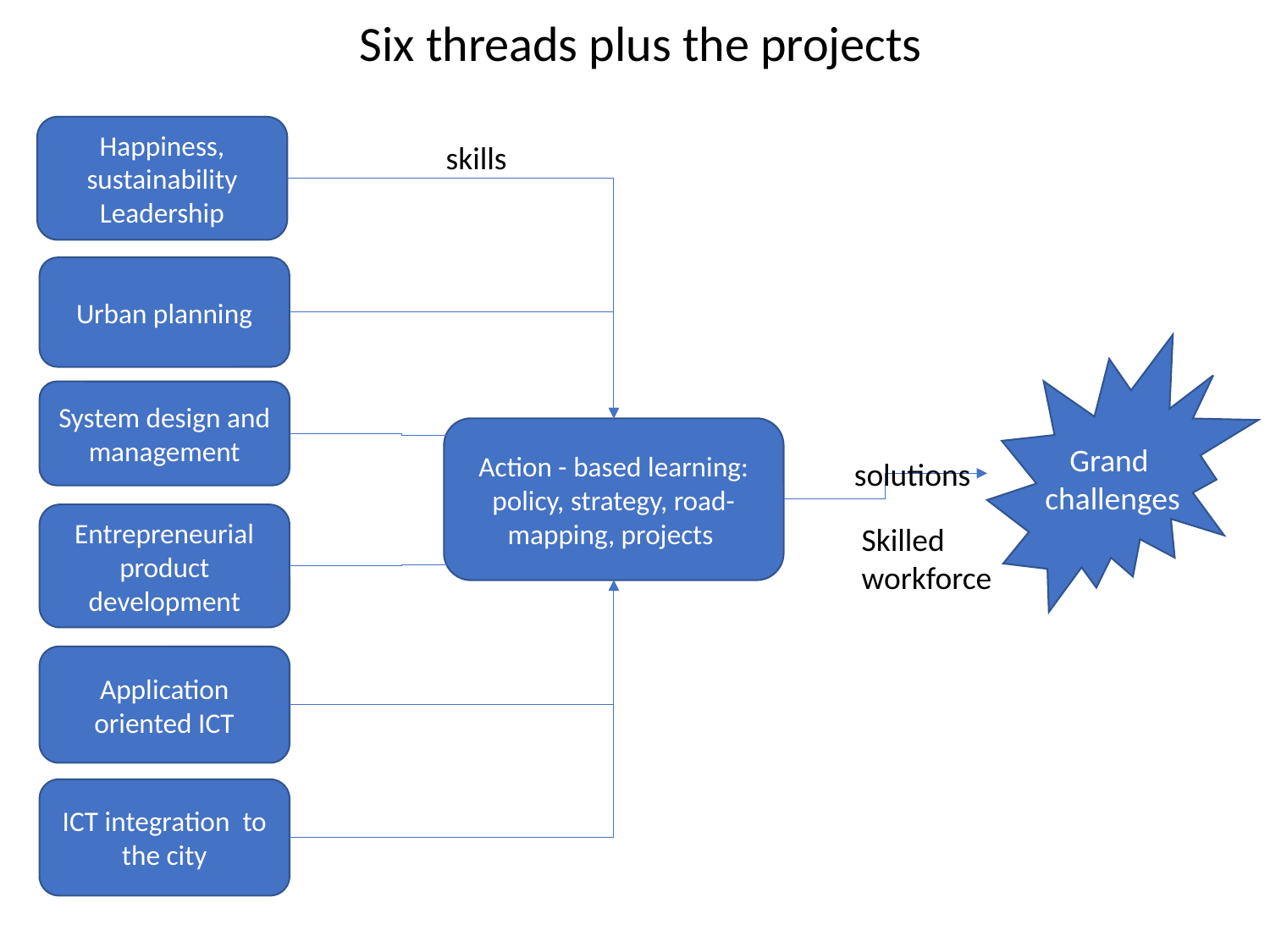

# Six threads plus the projects
Happiness, sustainability
Leadership
skills
Urban planning
Grand
challenges
System design and management
Action - based learning: policy, strategy, road-mapping, projects
solutions
Entrepreneurial product development
Skilled
workforce
Application oriented ICT
ICT integration  to the city